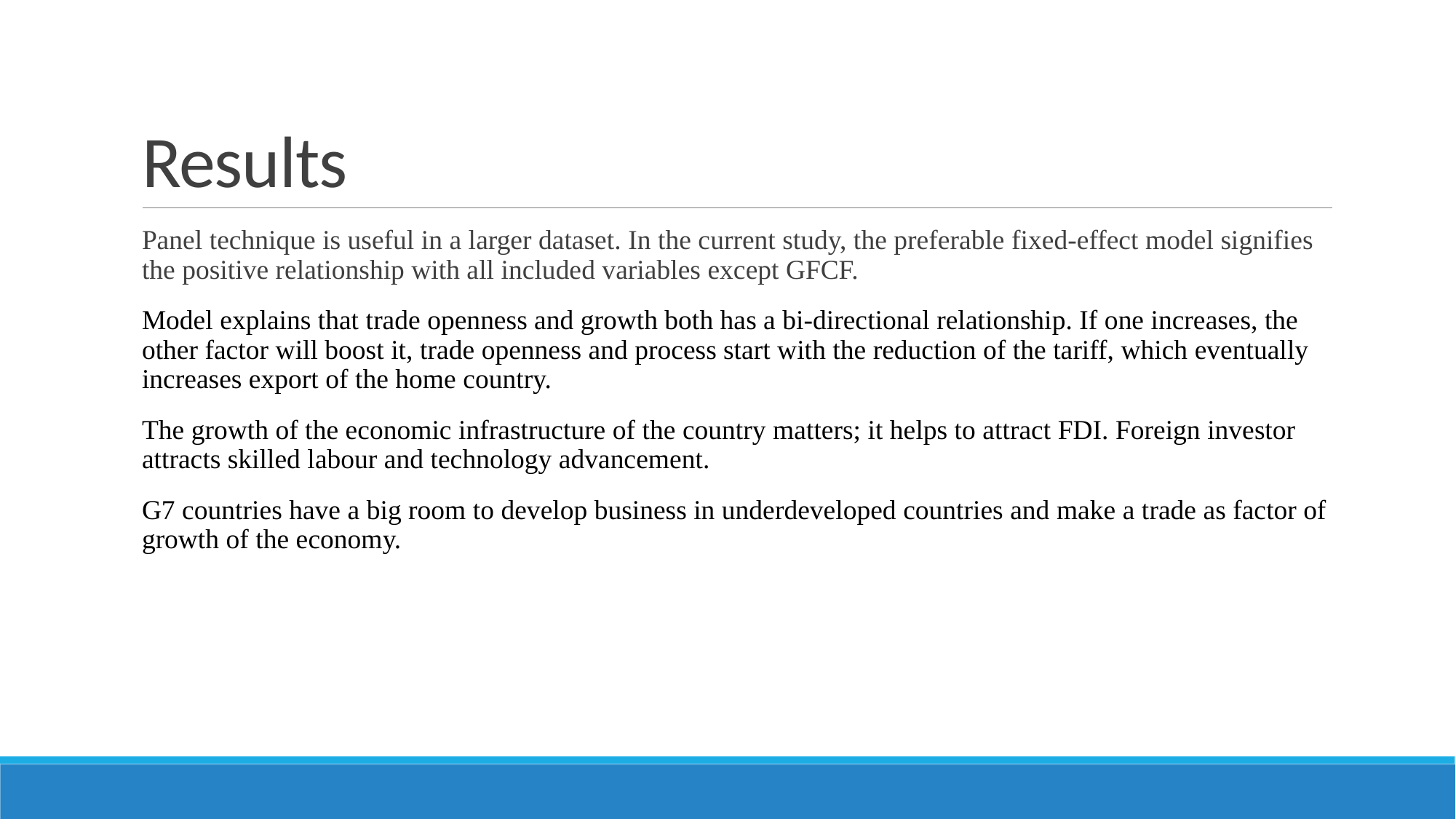

# Results
Panel technique is useful in a larger dataset. In the current study, the preferable fixed-effect model signifies the positive relationship with all included variables except GFCF.
Model explains that trade openness and growth both has a bi-directional relationship. If one increases, the other factor will boost it, trade openness and process start with the reduction of the tariff, which eventually increases export of the home country.
The growth of the economic infrastructure of the country matters; it helps to attract FDI. Foreign investor attracts skilled labour and technology advancement.
G7 countries have a big room to develop business in underdeveloped countries and make a trade as factor of growth of the economy.